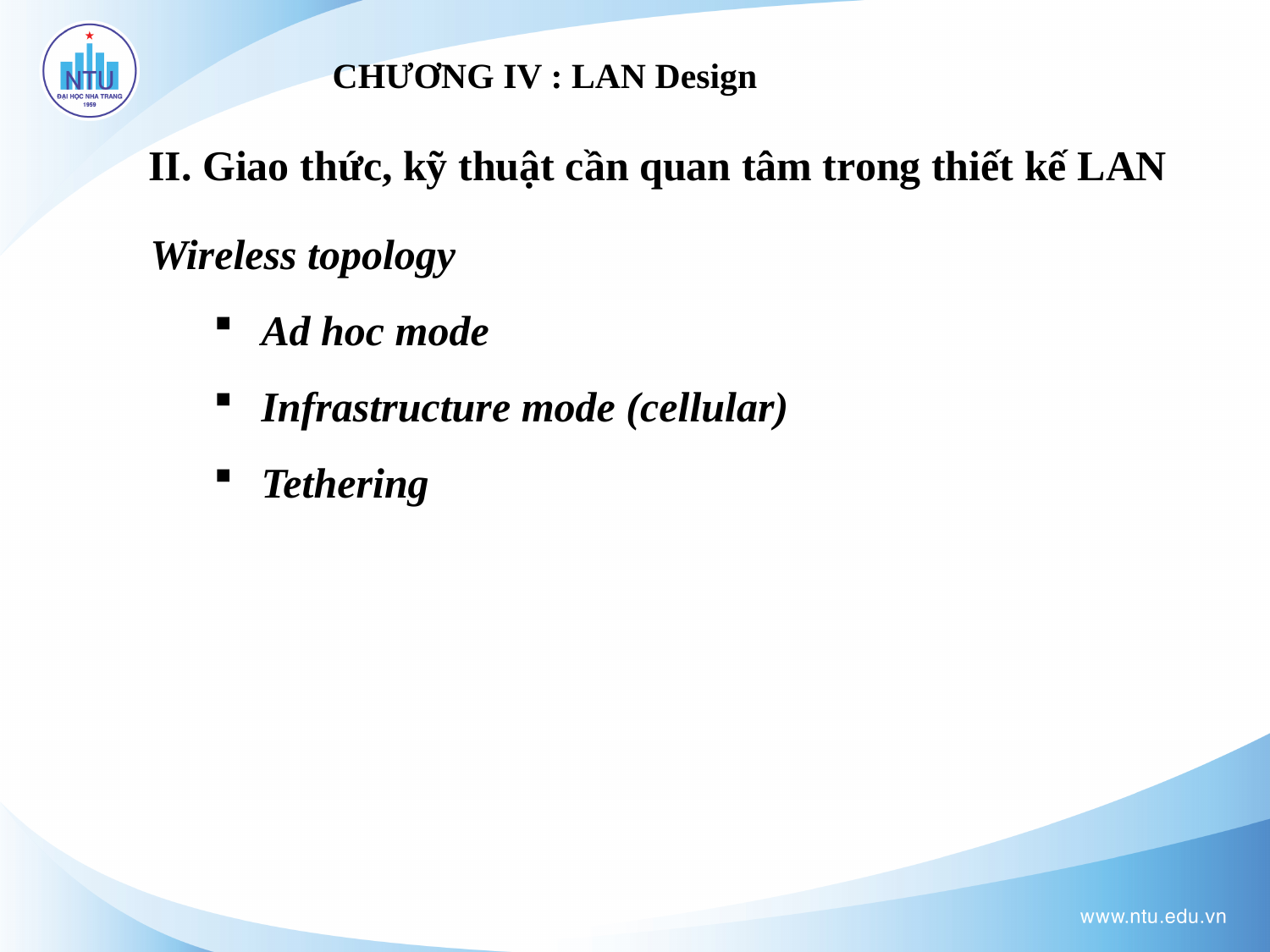

# CHƯƠNG IV : LAN Design
II. Giao thức, kỹ thuật cần quan tâm trong thiết kế LAN
Wireless topology
Ad hoc mode
Infrastructure mode (cellular)
Tethering